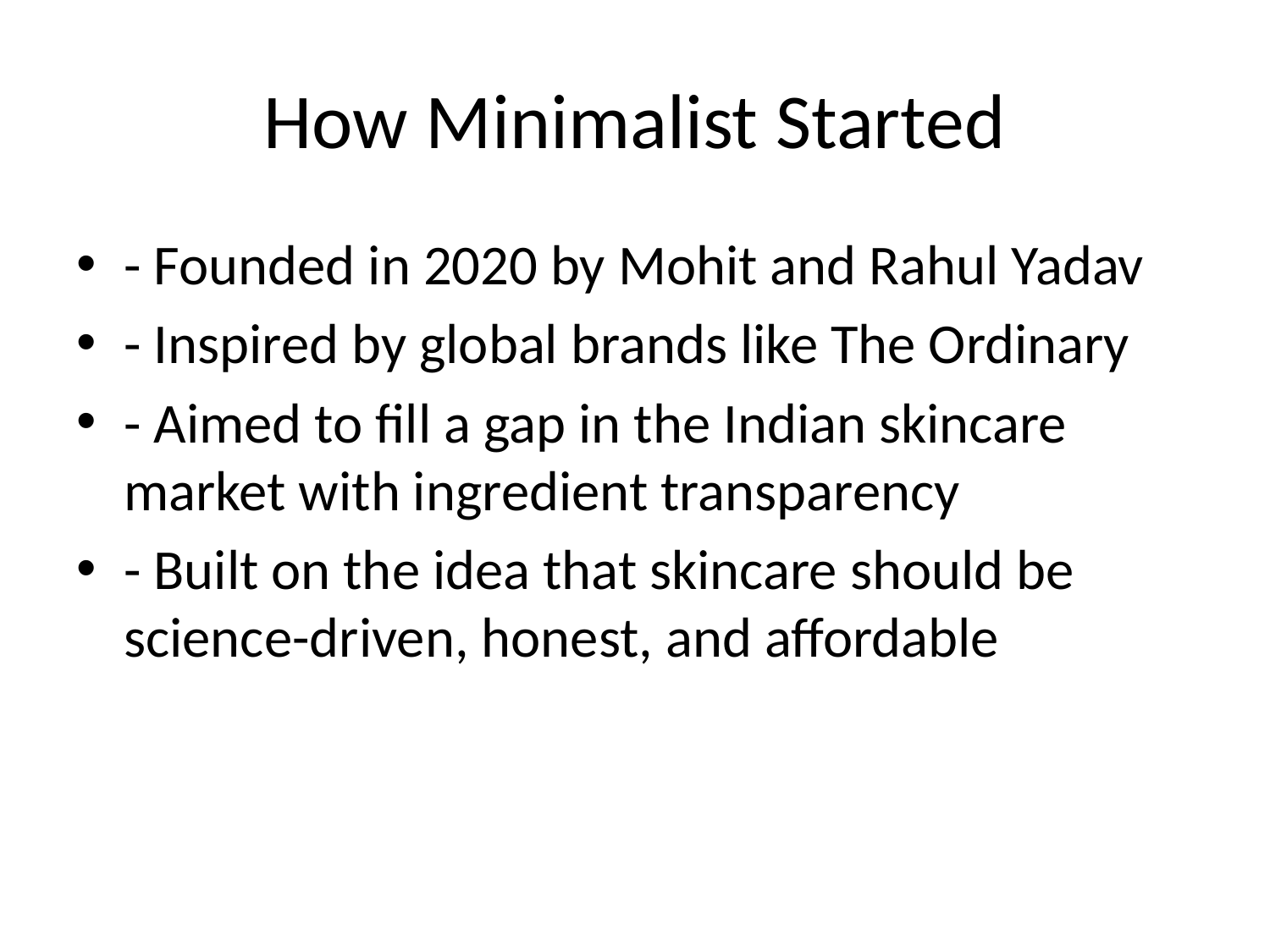

# How Minimalist Started
- Founded in 2020 by Mohit and Rahul Yadav
- Inspired by global brands like The Ordinary
- Aimed to fill a gap in the Indian skincare market with ingredient transparency
- Built on the idea that skincare should be science-driven, honest, and affordable